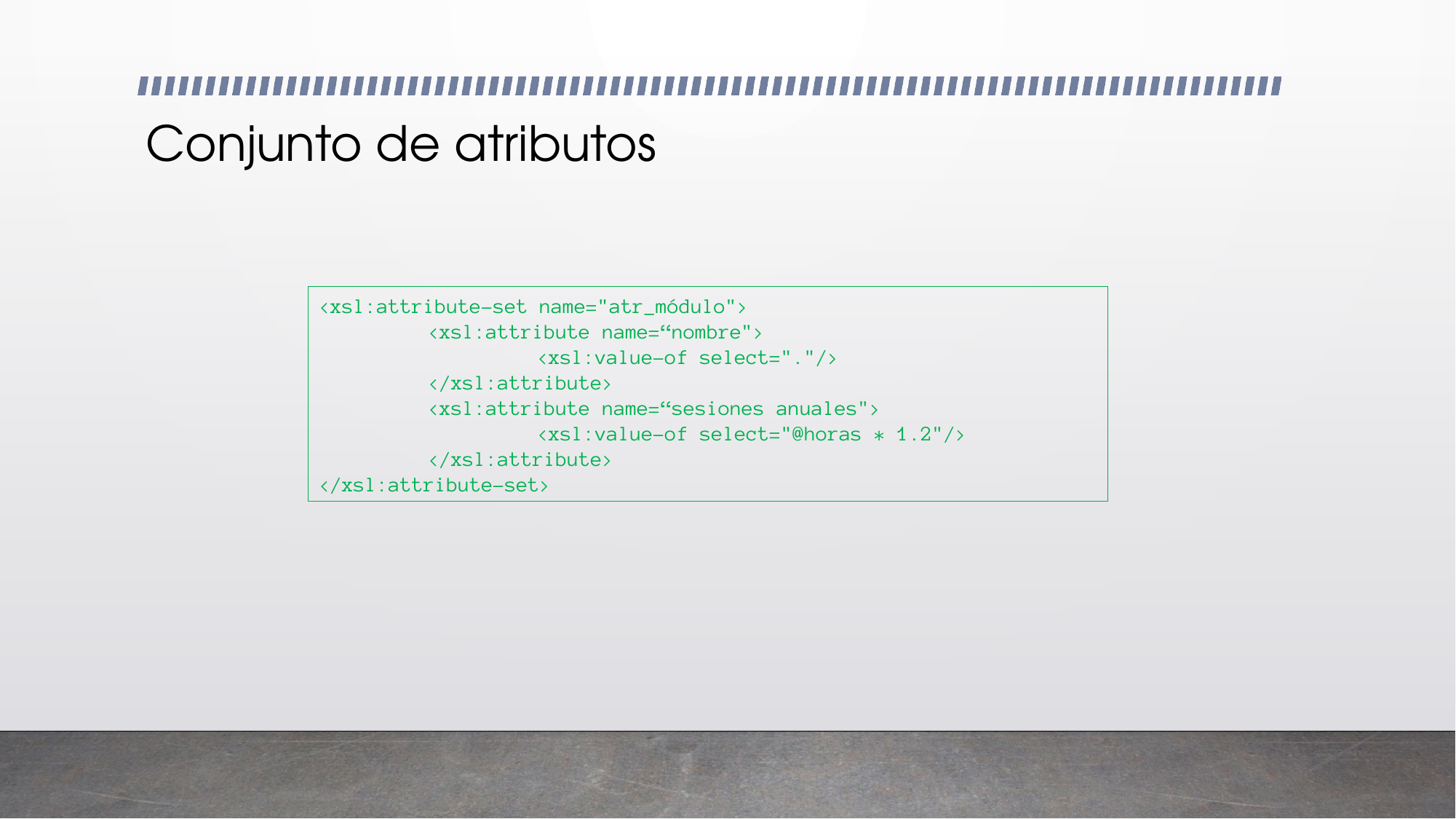

# Conjunto de atributos
<xsl:attribute-set name="atr_módulo">
	<xsl:attribute name=“nombre">
		<xsl:value-of select="."/>
	</xsl:attribute>
	<xsl:attribute name=“sesiones anuales">
		<xsl:value-of select="@horas * 1.2"/>
 	</xsl:attribute>
</xsl:attribute-set>